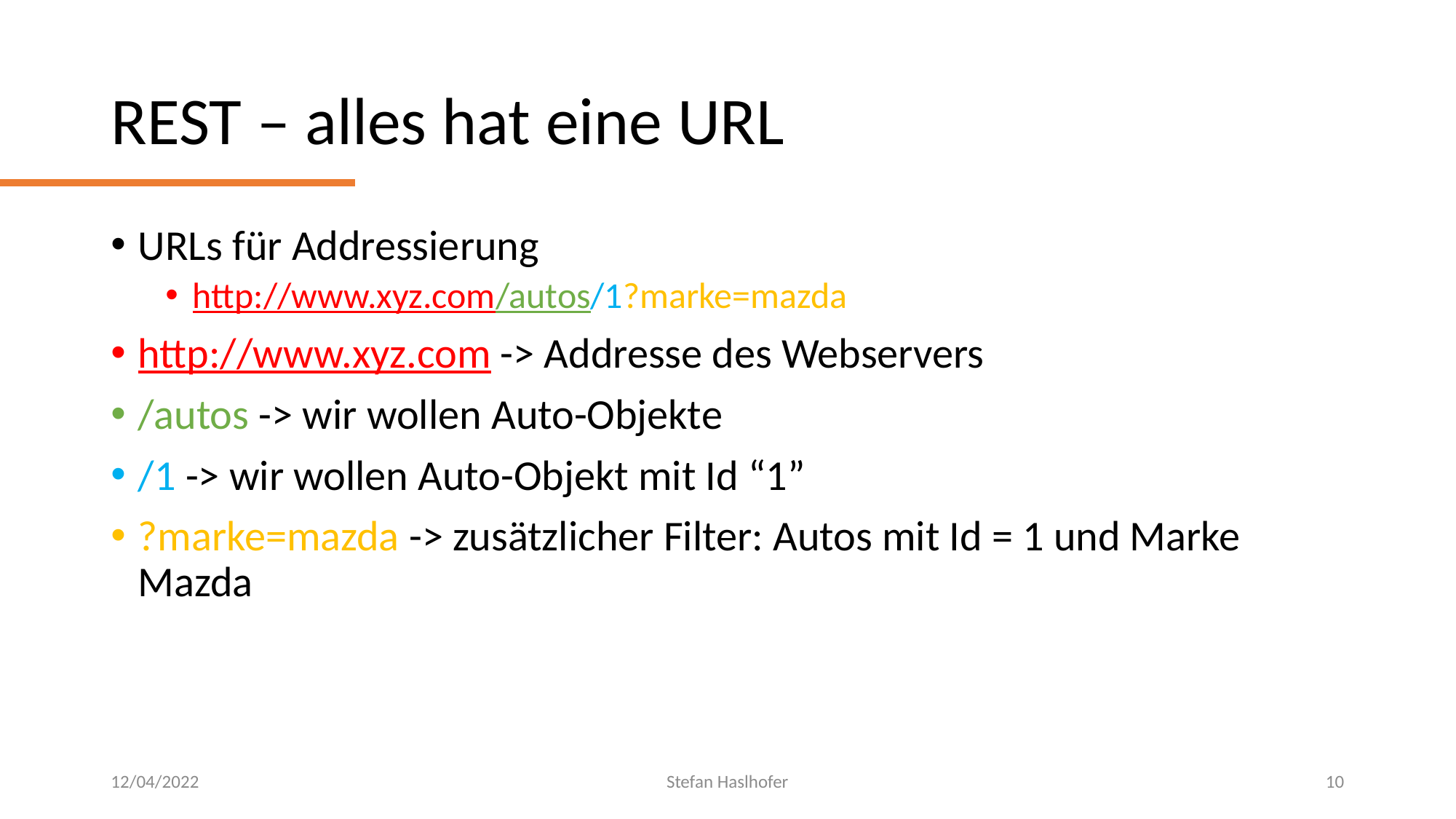

# REST – alles hat eine URL
URLs für Addressierung
http://www.xyz.com/autos/1?marke=mazda
http://www.xyz.com -> Addresse des Webservers
/autos -> wir wollen Auto-Objekte
/1 -> wir wollen Auto-Objekt mit Id “1”
?marke=mazda -> zusätzlicher Filter: Autos mit Id = 1 und Marke Mazda
12/04/2022
Stefan Haslhofer
10